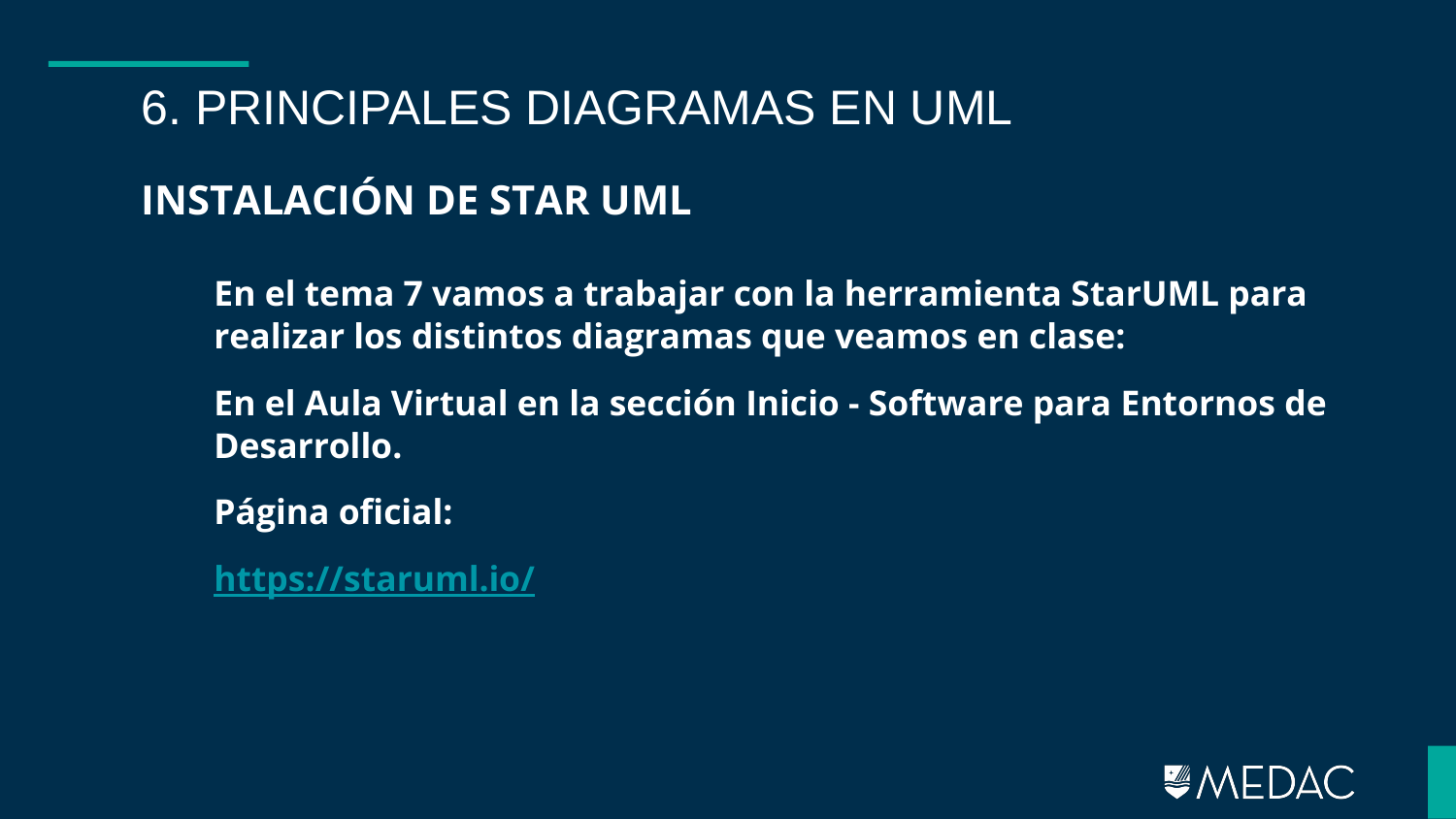

# 6. PRINCIPALES DIAGRAMAS EN UML
INSTALACIÓN DE STAR UML
En el tema 7 vamos a trabajar con la herramienta StarUML para realizar los distintos diagramas que veamos en clase:
En el Aula Virtual en la sección Inicio - Software para Entornos de Desarrollo.
Página oficial:
https://staruml.io/